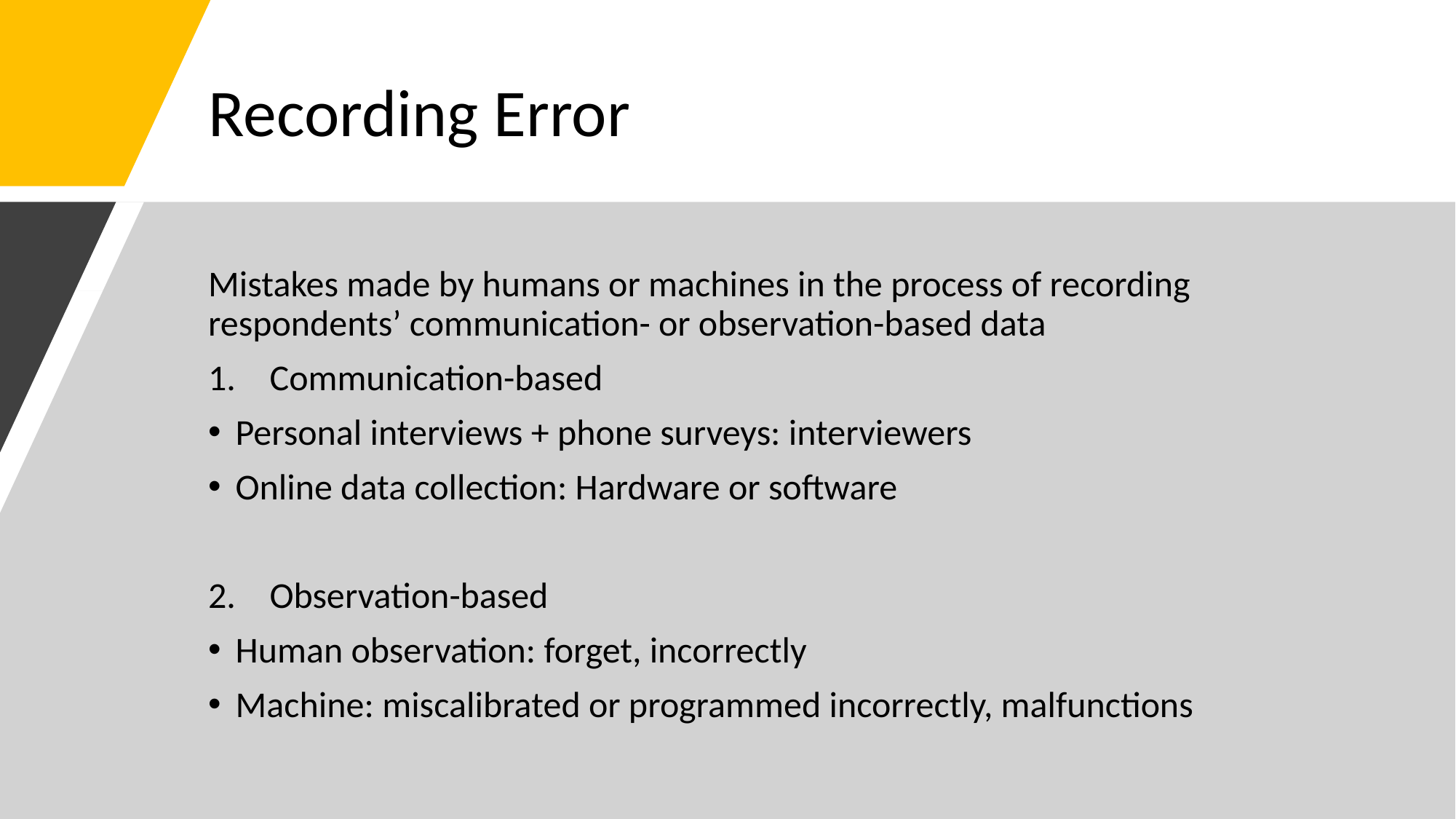

# Recording Error

Mistakes made by humans or machines in the process of recording respondents’ communication- or observation-based data
Communication-based
Personal interviews + phone surveys: interviewers
Online data collection: Hardware or software

Observation-based
Human observation: forget, incorrectly
Machine: miscalibrated or programmed incorrectly, malfunctions